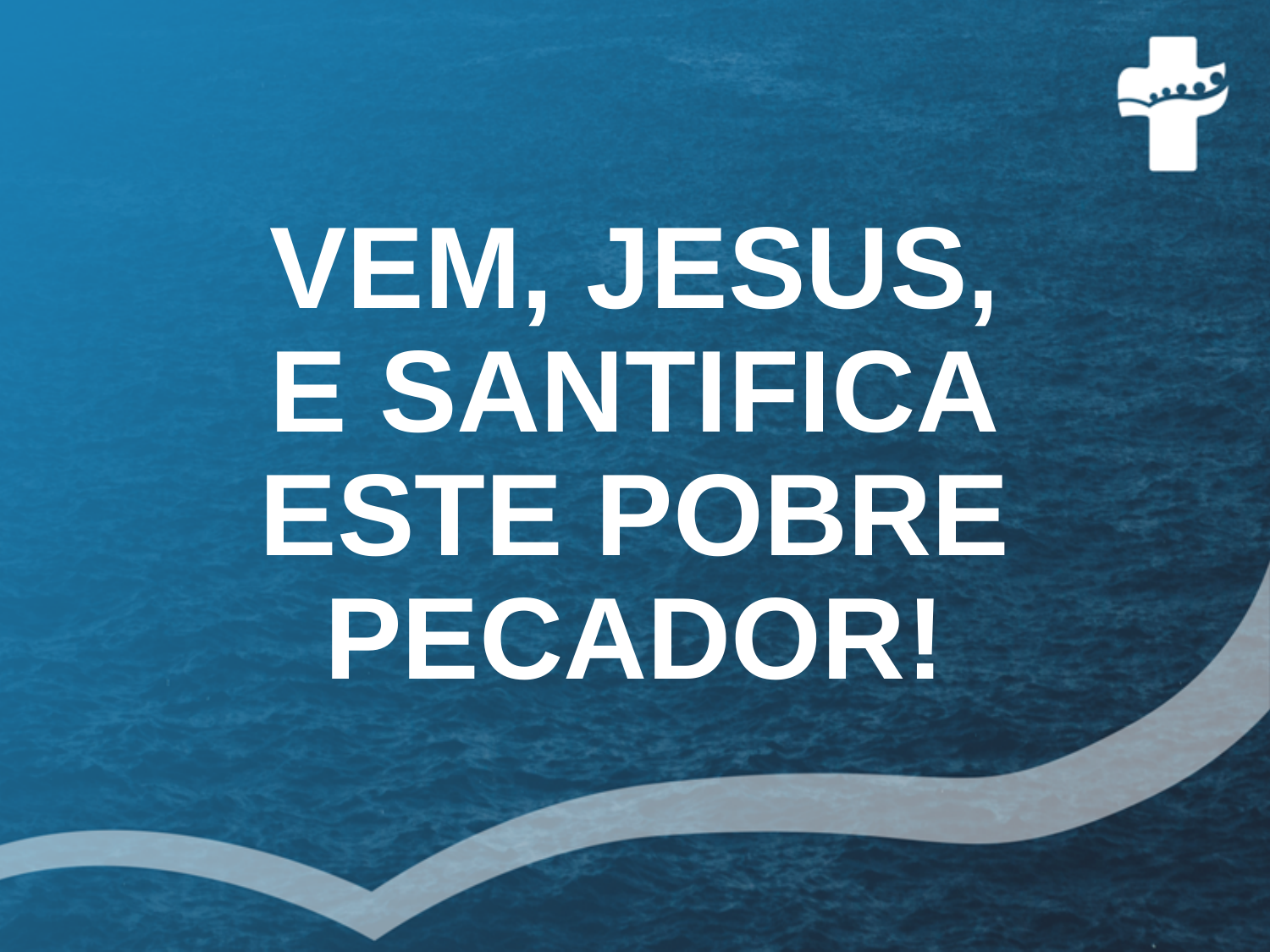

# VEM, JESUS, E SANTIFICA ESTE POBRE PECADOR!